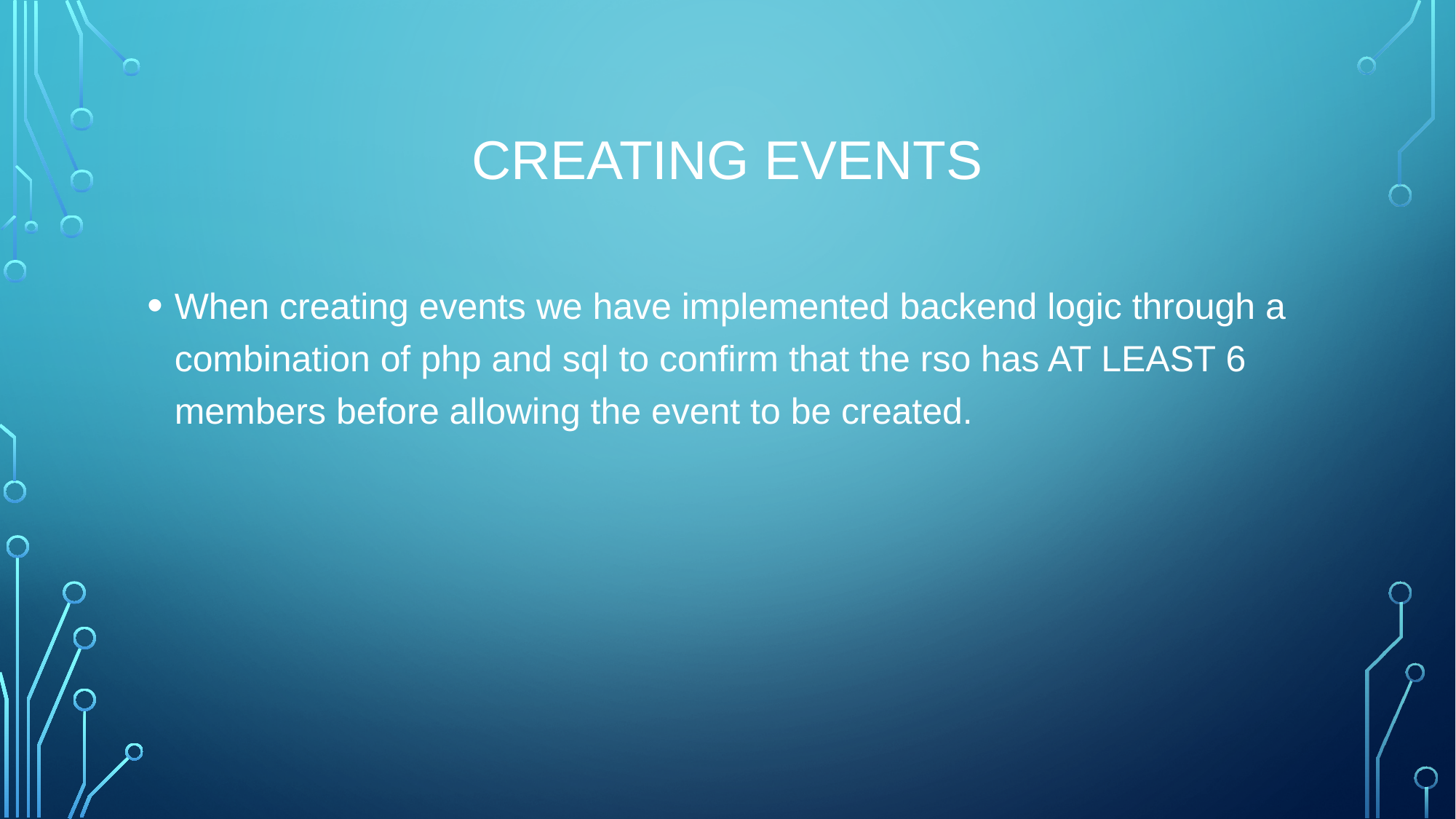

# Creating events
When creating events we have implemented backend logic through a combination of php and sql to confirm that the rso has AT LEAST 6 members before allowing the event to be created.